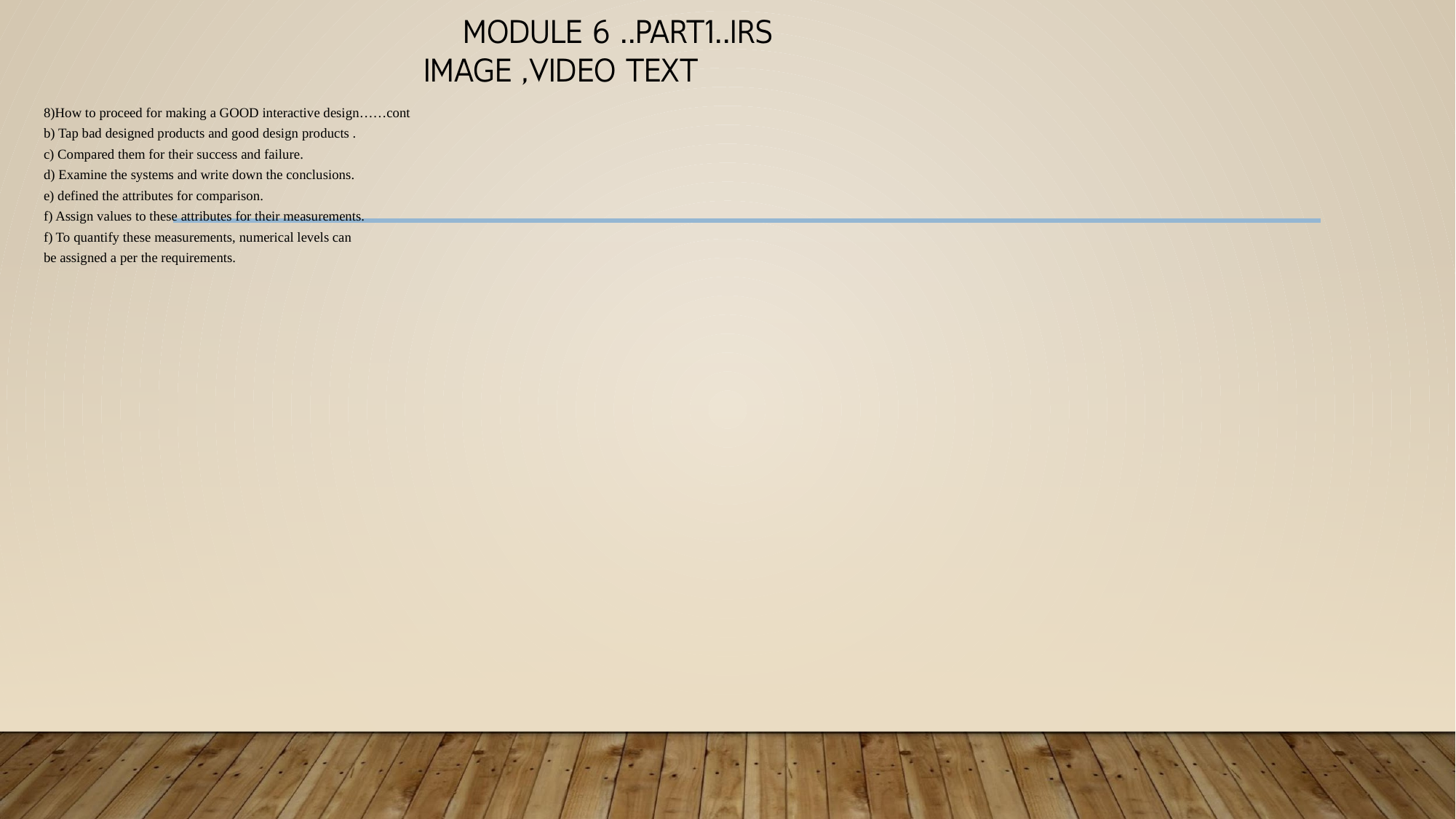

# MODULE 6 ..PART1..IRS IMAGE ,VIDEO TEXT
8)How to proceed for making a GOOD interactive design……cont
b) Tap bad designed products and good design products .
c) Compared them for their success and failure.
d) Examine the systems and write down the conclusions.
e) defined the attributes for comparison.
f) Assign values to these attributes for their measurements.
f) To quantify these measurements, numerical levels can
be assigned a per the requirements.